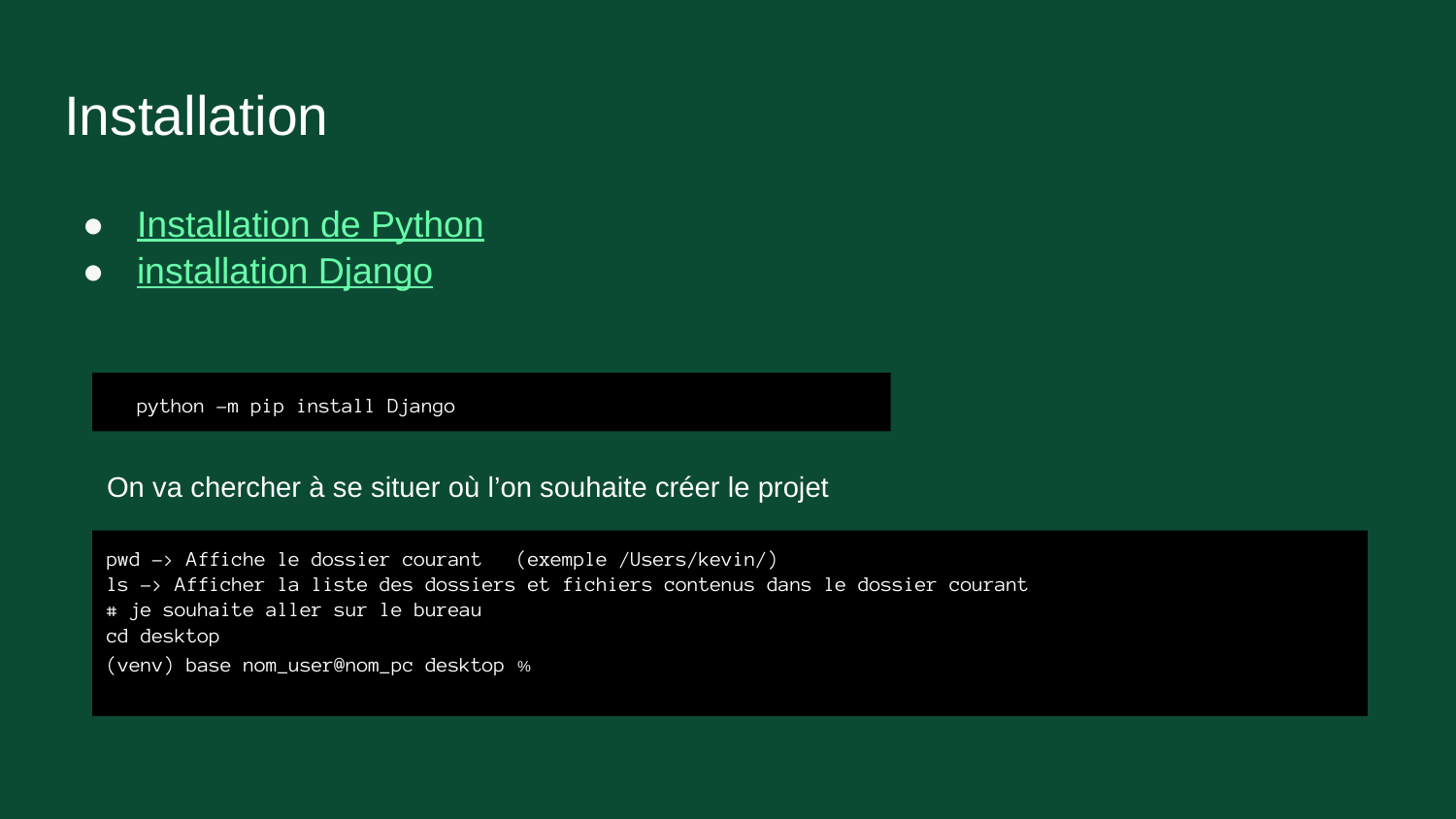

# Installation
Installation de Python
installation Django
python -m pip install Django
On va chercher à se situer où l’on souhaite créer le projet
pwd -> Affiche le dossier courant   (exemple /Users/kevin/)
ls -> Afficher la liste des dossiers et fichiers contenus dans le dossier courant
# je souhaite aller sur le bureau
cd desktop
(venv) base nom_user@nom_pc desktop %